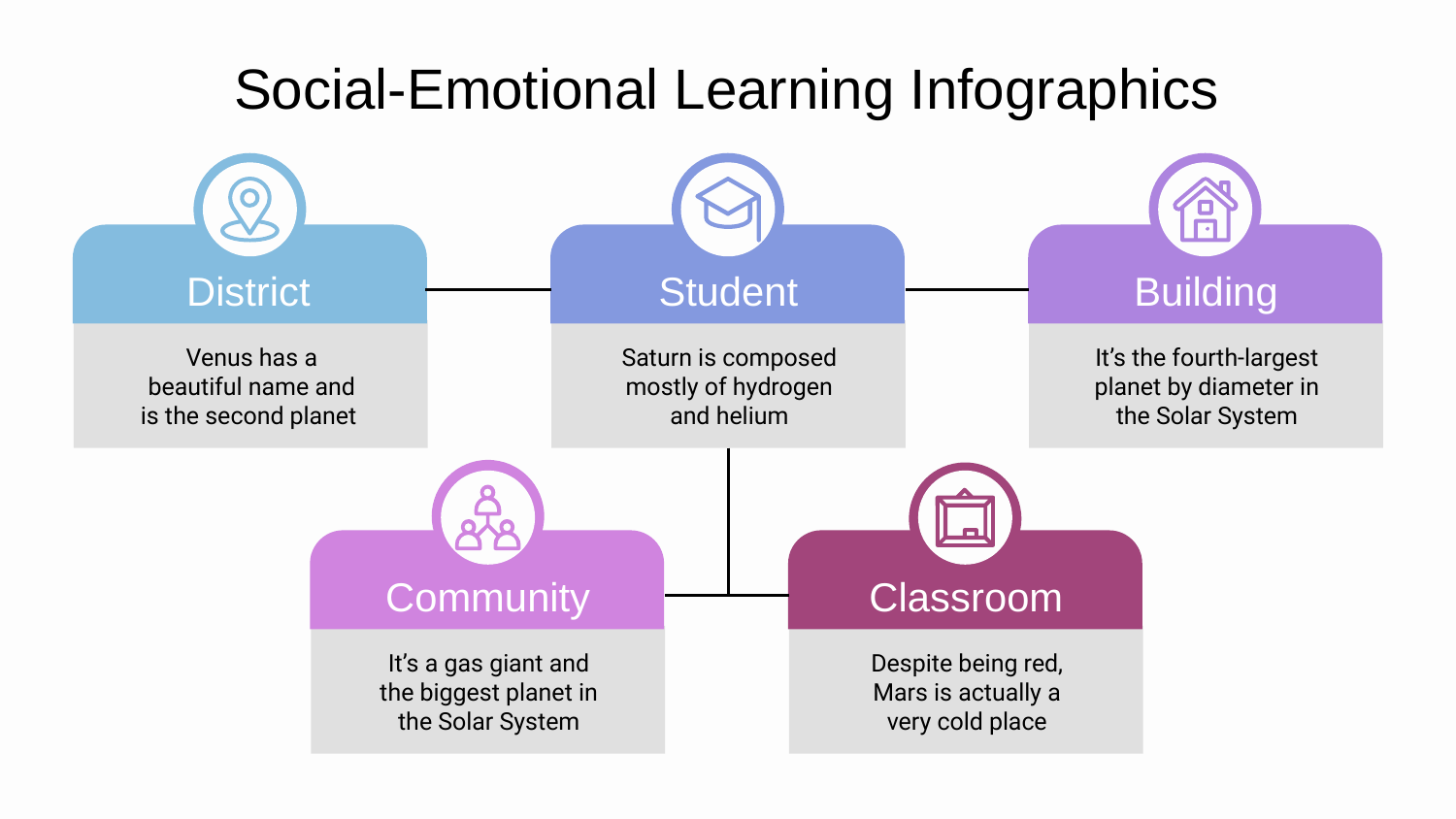

# Social-Emotional Learning Infographics

District

Venus has a beautiful name and is the second planet

Student

Saturn is composed mostly of hydrogen and helium

Building

It’s the fourth-largest planet by diameter in the Solar System

Community

It’s a gas giant and the biggest planet in the Solar System

Classroom

Despite being red, Mars is actually a very cold place